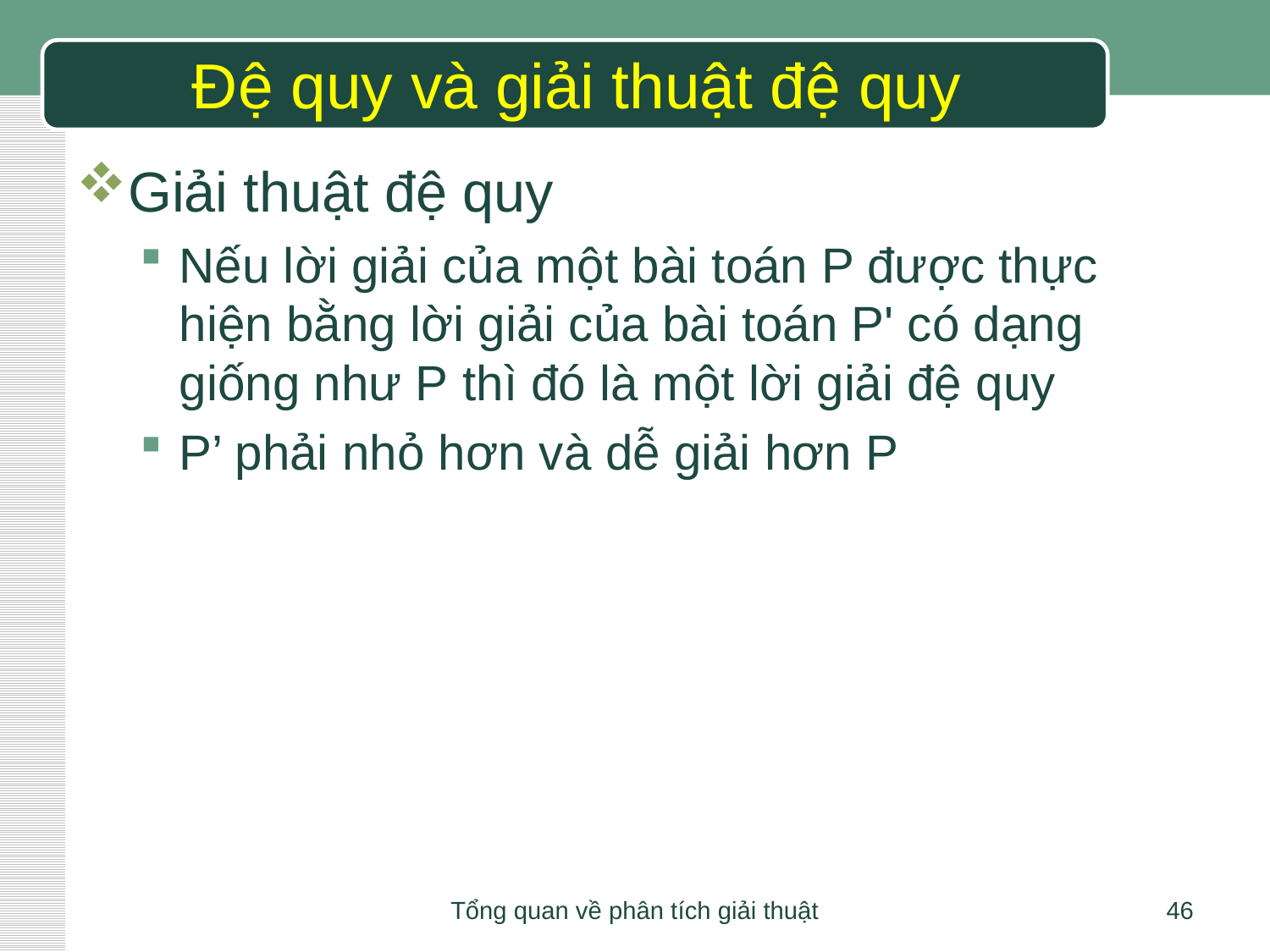

# Đệ quy và giải thuật đệ quy
Giải thuật đệ quy
Nếu lời giải của một bài toán P được thực hiện bằng lời giải của bài toán P' có dạng giống như P thì đó là một lời giải đệ quy
P’ phải nhỏ hơn và dễ giải hơn P

Tổng quan về phân tích giải thuật
46